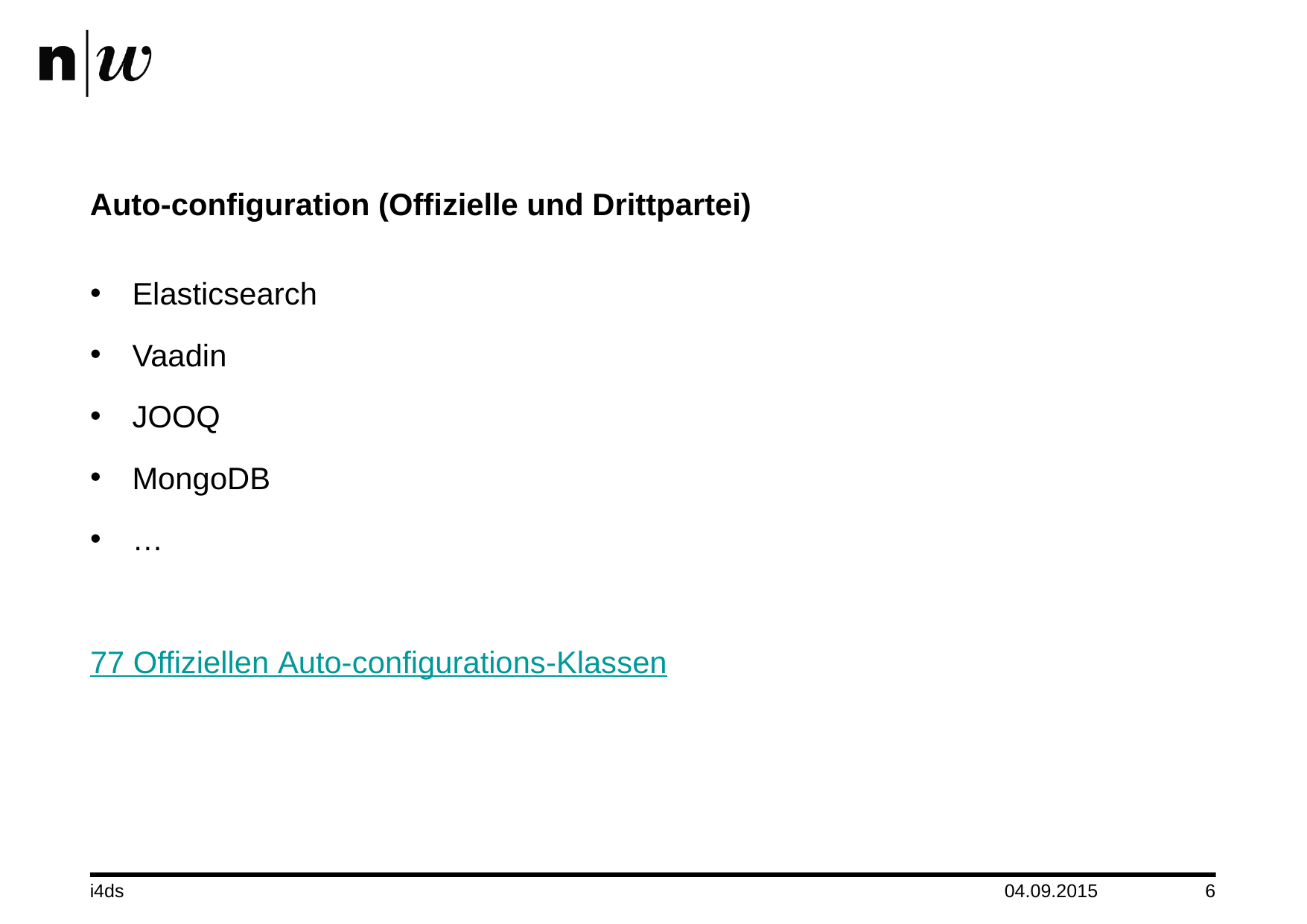

# Auto-configuration (Offizielle und Drittpartei)
Elasticsearch
Vaadin
JOOQ
MongoDB
…

77 Offiziellen Auto-configurations-Klassen

i4ds
04.09.2015
6